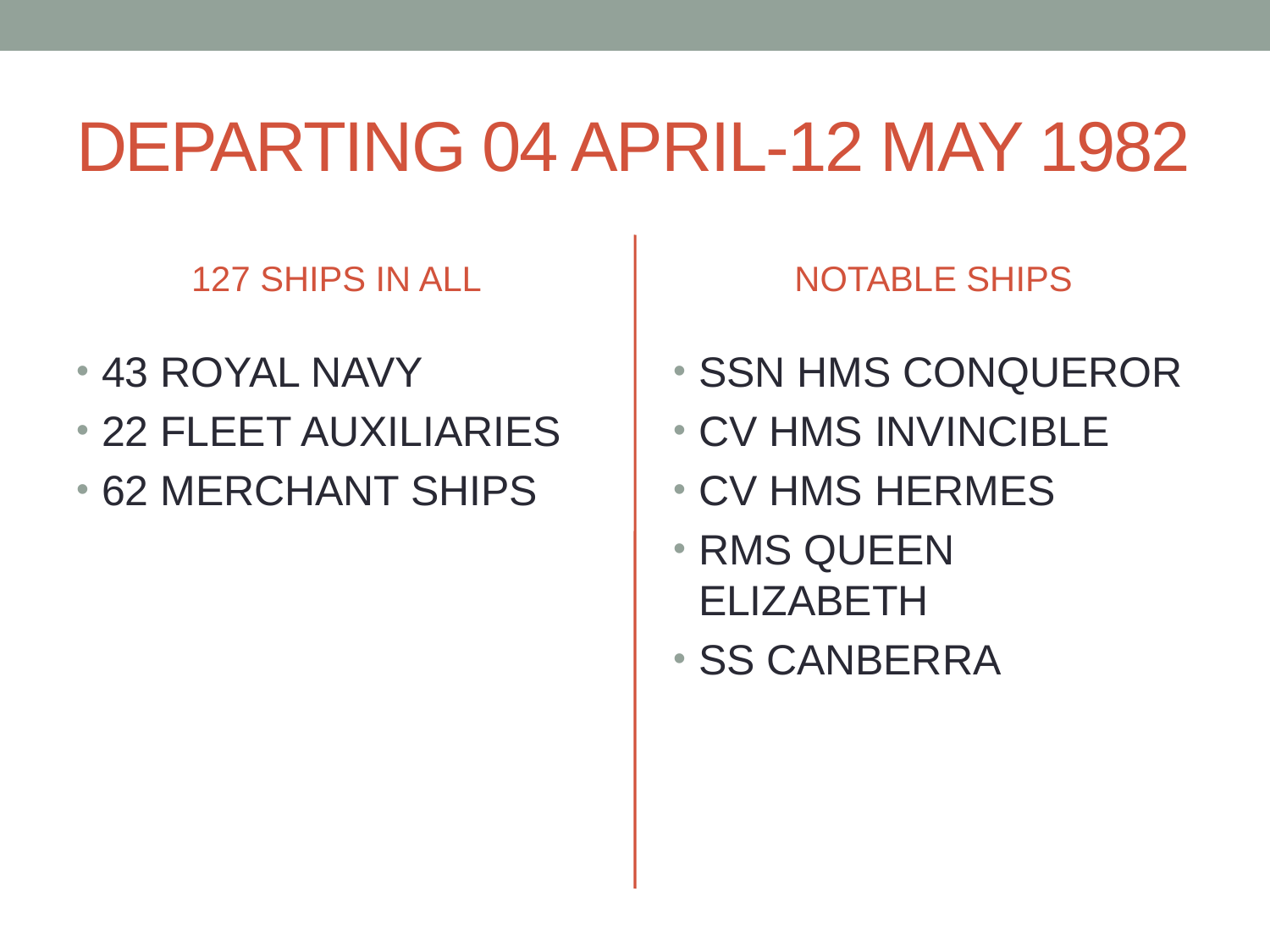

# DEPARTING 04 APRIL-12 MAY 1982
127 SHIPS IN ALL
NOTABLE SHIPS
43 ROYAL NAVY
22 FLEET AUXILIARIES
62 MERCHANT SHIPS

SSN HMS CONQUEROR
CV HMS INVINCIBLE
CV HMS HERMES
RMS QUEEN ELIZABETH
SS CANBERRA